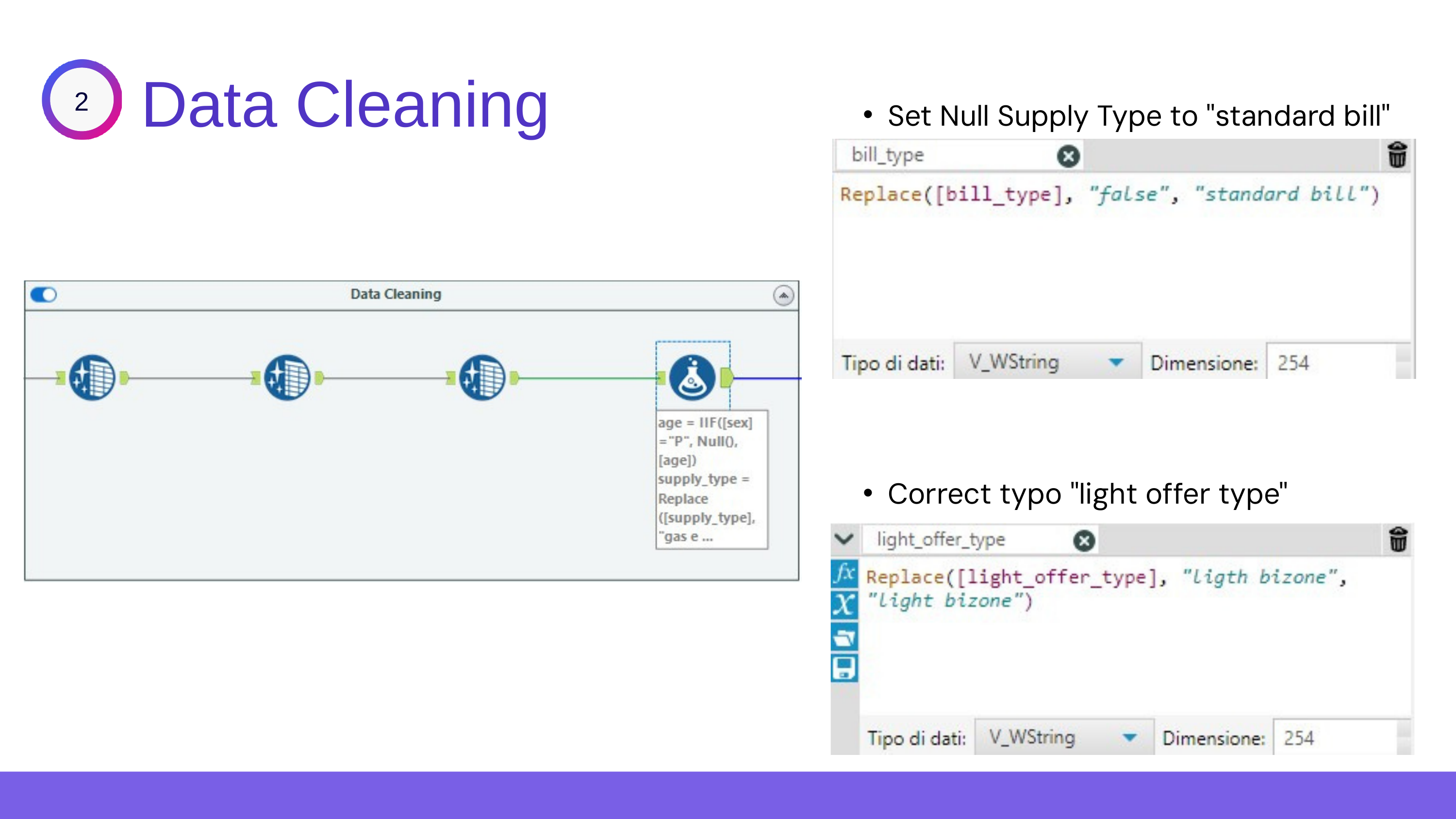

Data Cleaning

2
Set Null Supply Type to "standard bill"

Correct typo "light offer type"